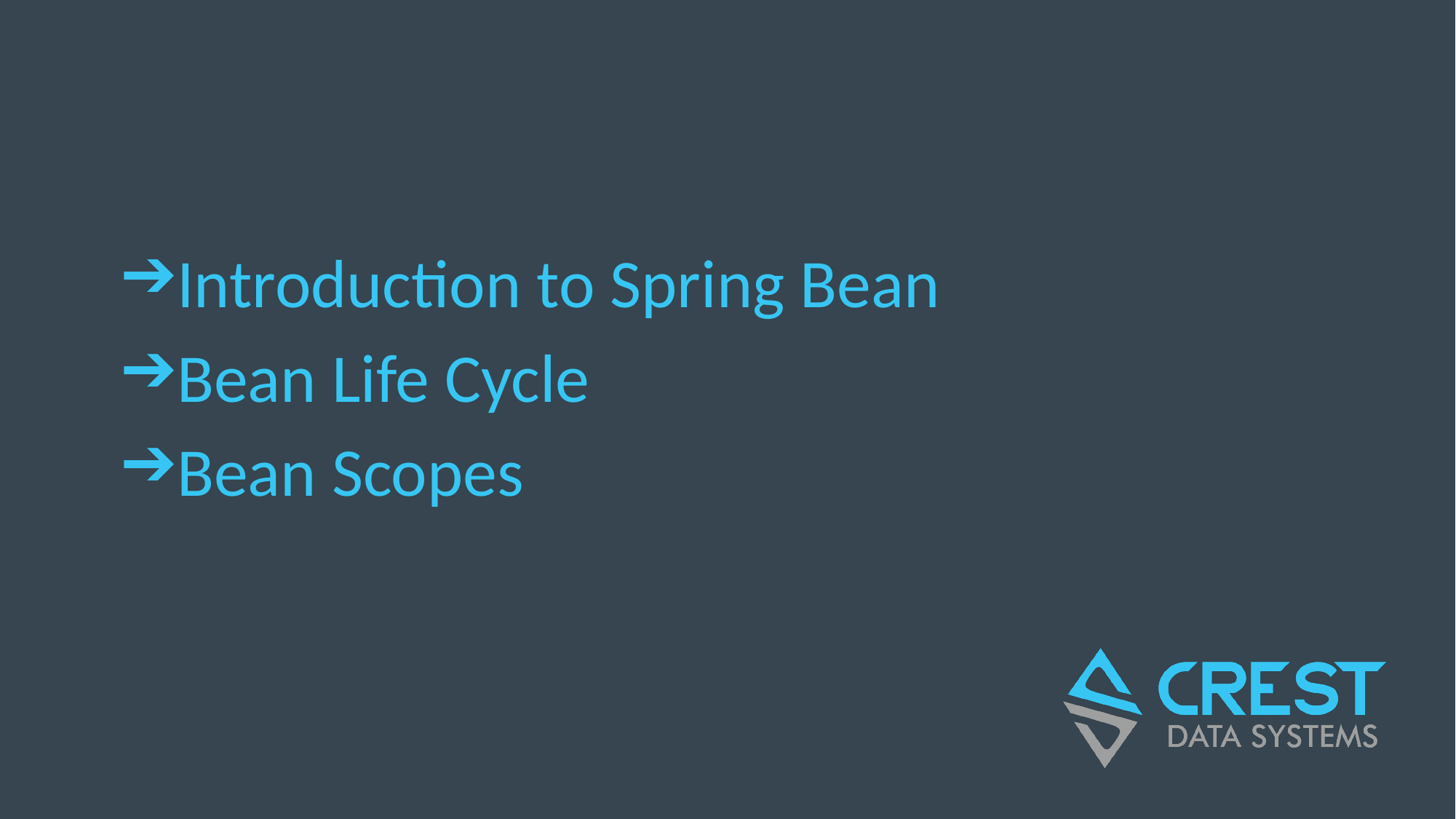

# Introduction to Spring Bean
Bean Life Cycle
Bean Scopes